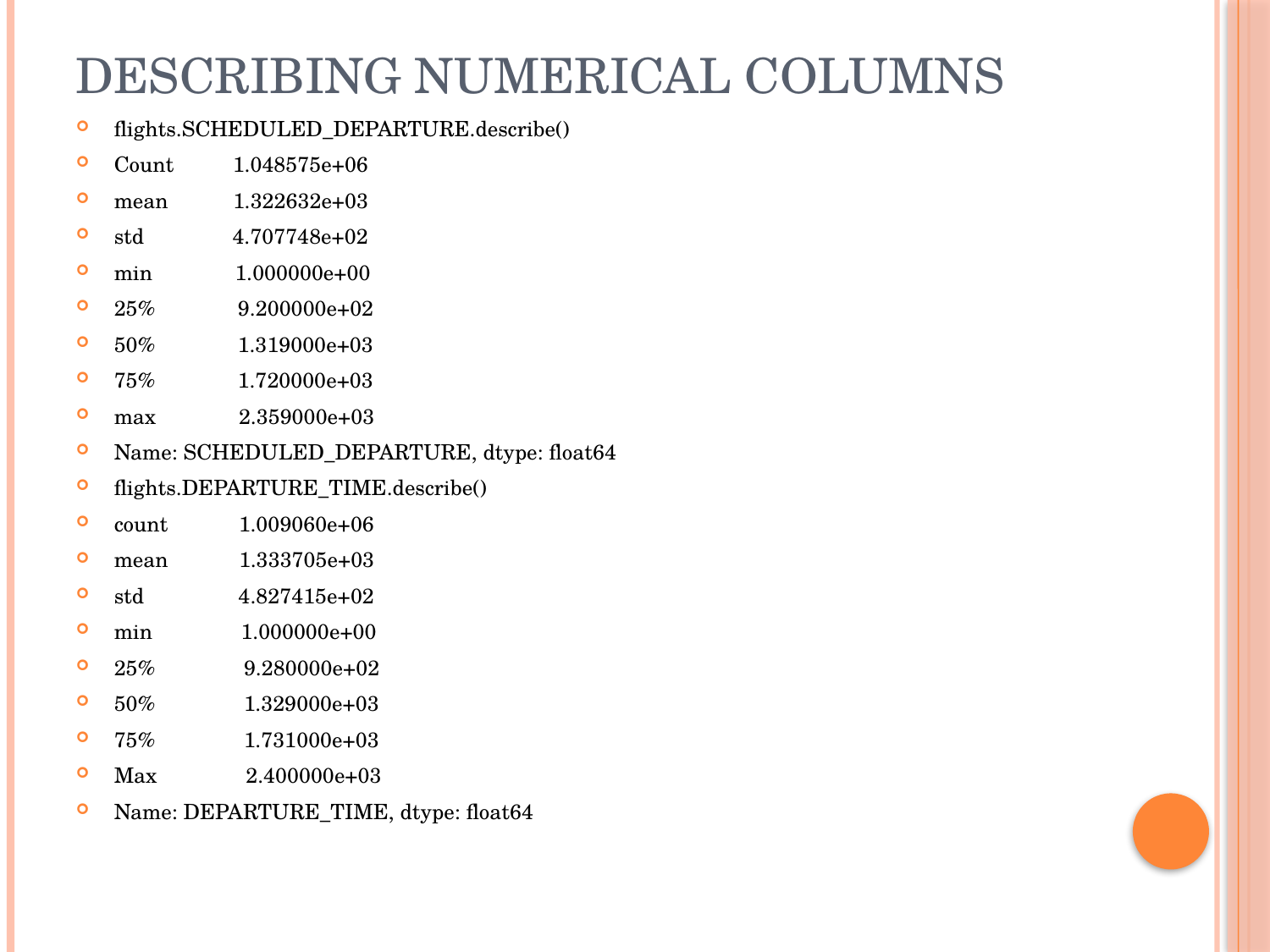

# Describing numerical columns
flights.SCHEDULED_DEPARTURE.describe()
Count          1.048575e+06
mean           1.322632e+03
std               4.707748e+02
min              1.000000e+00
25%              9.200000e+02
50%              1.319000e+03
75%              1.720000e+03
max              2.359000e+03
Name: SCHEDULED_DEPARTURE, dtype: float64
flights.DEPARTURE_TIME.describe()
count            1.009060e+06
mean            1.333705e+03
std                4.827415e+02
min               1.000000e+00
25%               9.280000e+02
50%               1.329000e+03
75%               1.731000e+03
Max               2.400000e+03
Name: DEPARTURE_TIME, dtype: float64